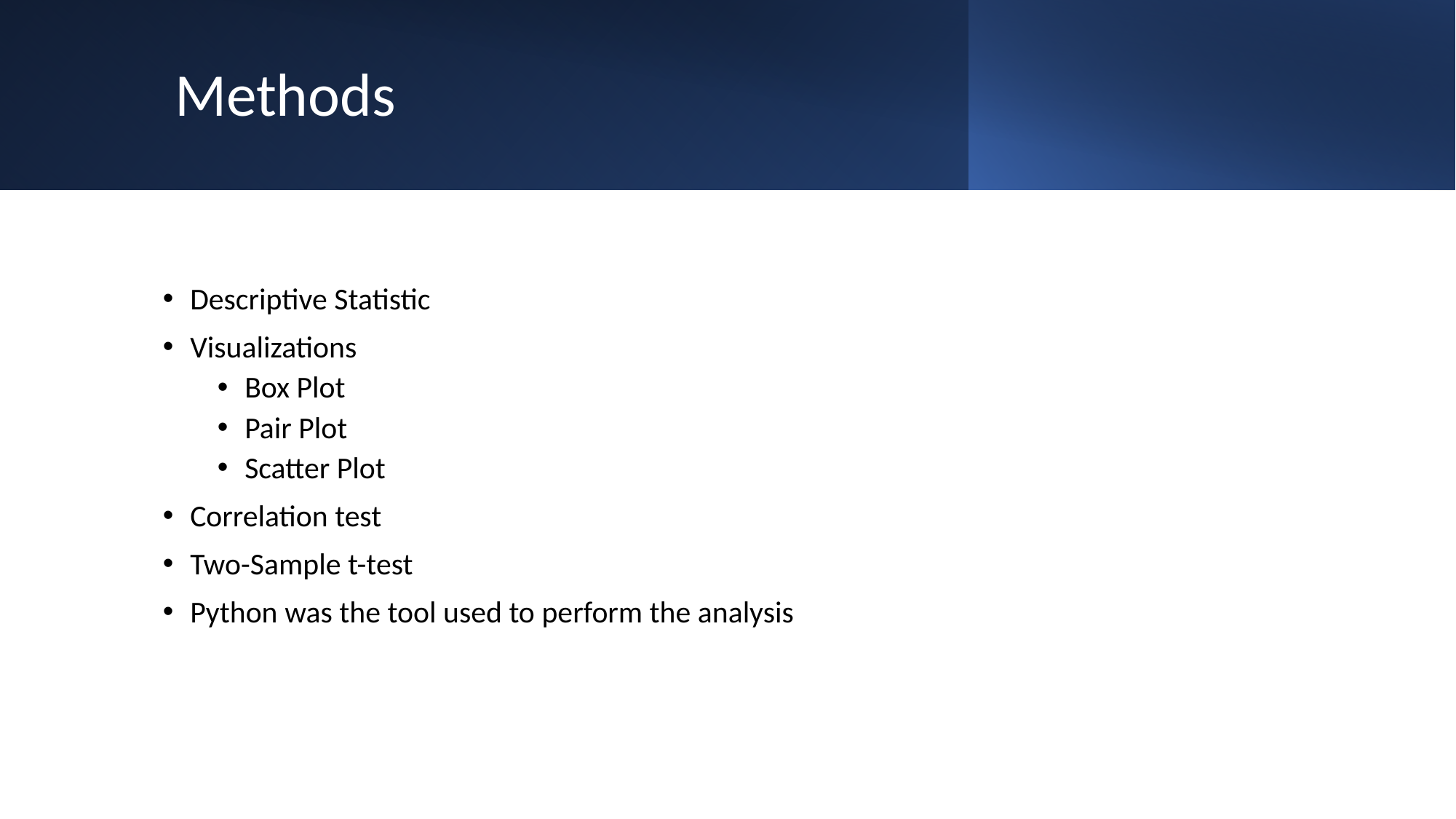

# Methods
Descriptive Statistic
Visualizations
Box Plot
Pair Plot
Scatter Plot
Correlation test
Two-Sample t-test
Python was the tool used to perform the analysis